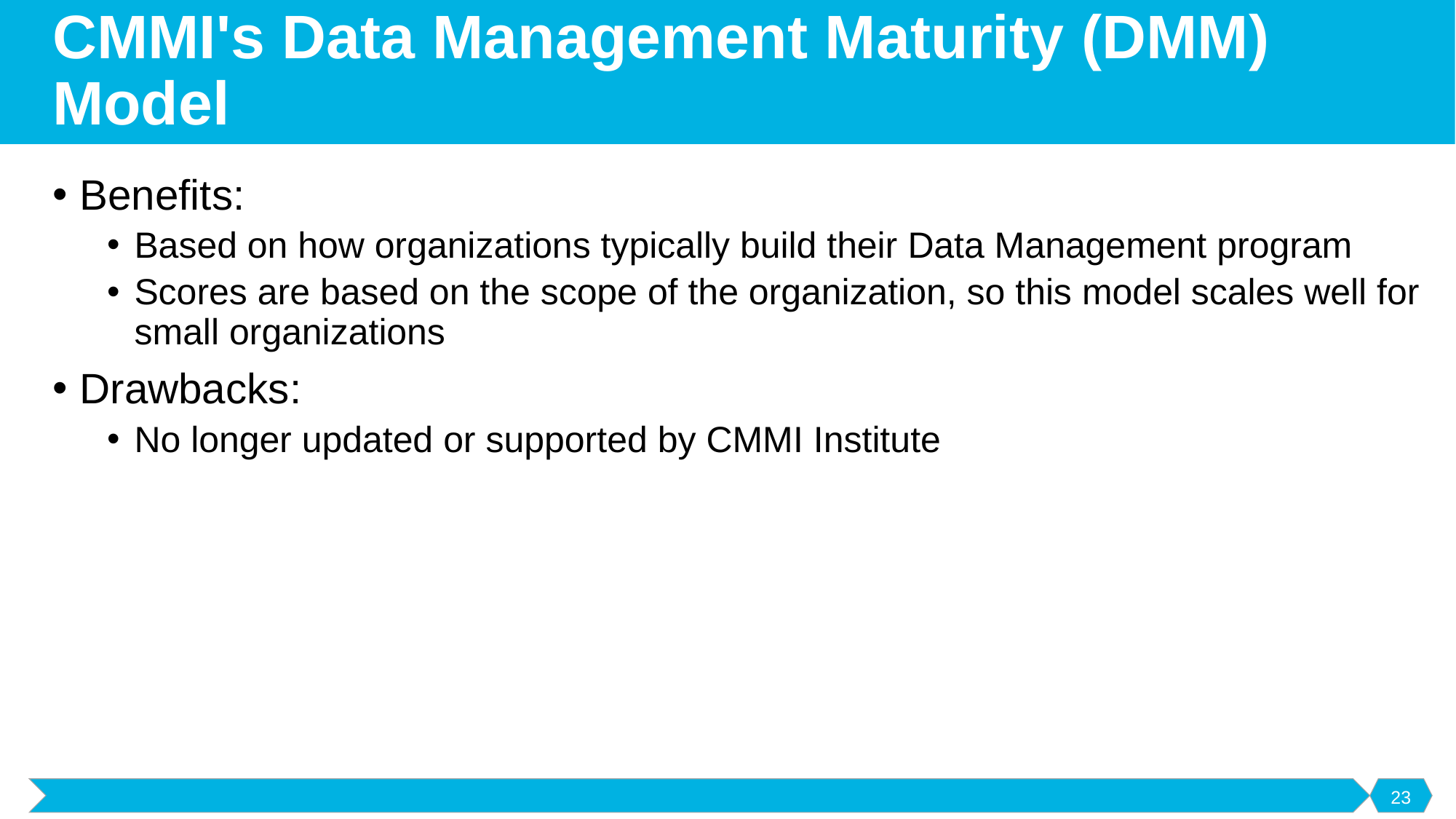

# CMMI's Data Management Maturity (DMM) Model
Benefits:
Based on how organizations typically build their Data Management program
Scores are based on the scope of the organization, so this model scales well for small organizations
Drawbacks:
No longer updated or supported by CMMI Institute
23